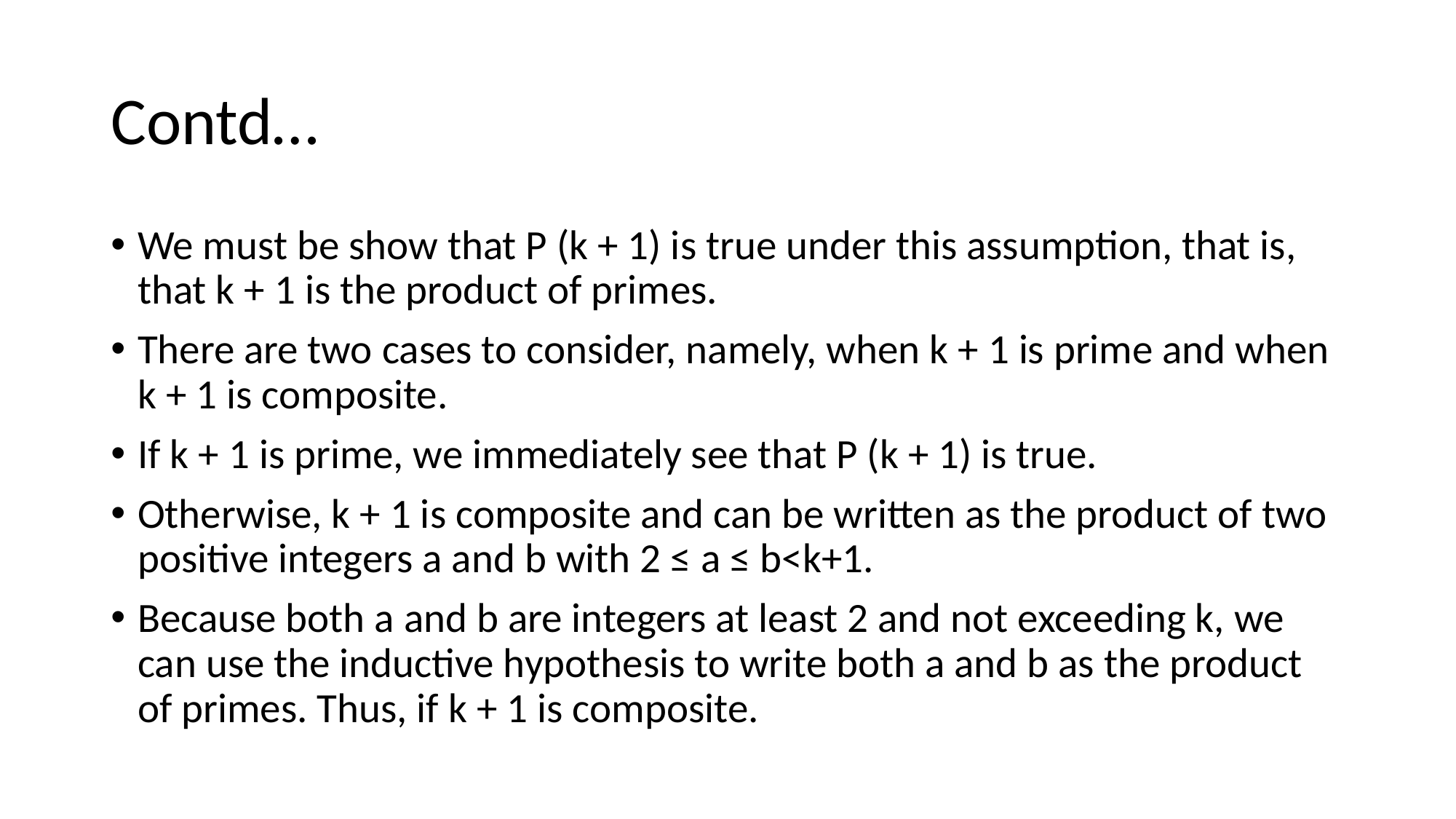

# Contd…
We must be show that P (k + 1) is true under this assumption, that is, that k + 1 is the product of primes.
There are two cases to consider, namely, when k + 1 is prime and when k + 1 is composite.
If k + 1 is prime, we immediately see that P (k + 1) is true.
Otherwise, k + 1 is composite and can be written as the product of two positive integers a and b with 2 ≤ a ≤ b<k+1.
Because both a and b are integers at least 2 and not exceeding k, we can use the inductive hypothesis to write both a and b as the product of primes. Thus, if k + 1 is composite.